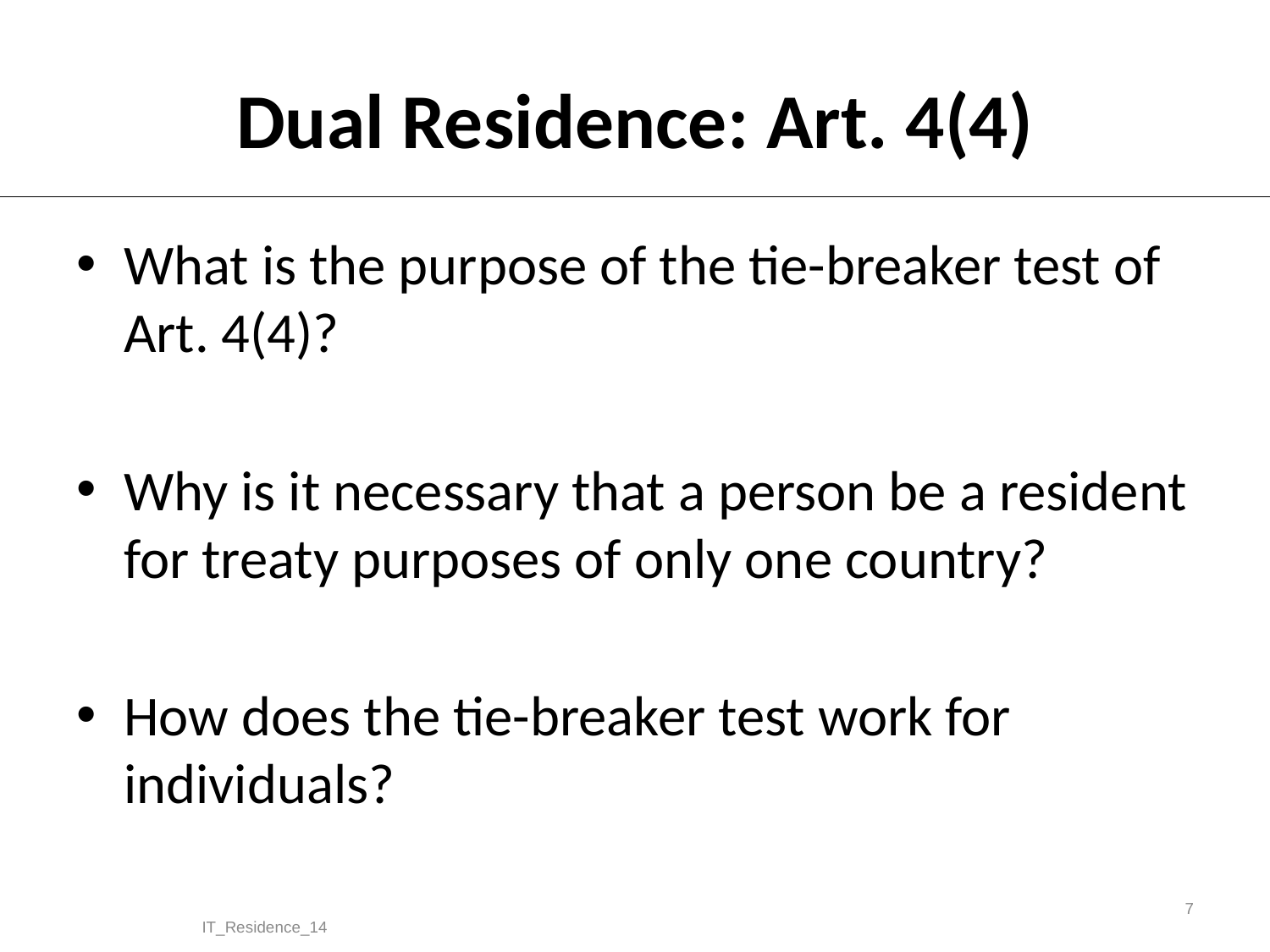

# Dual Residence: Art. 4(4)
What is the purpose of the tie-breaker test of Art. 4(4)?

Why is it necessary that a person be a resident for treaty purposes of only one country?

How does the tie-breaker test work for individuals?

7
IT_Residence_14